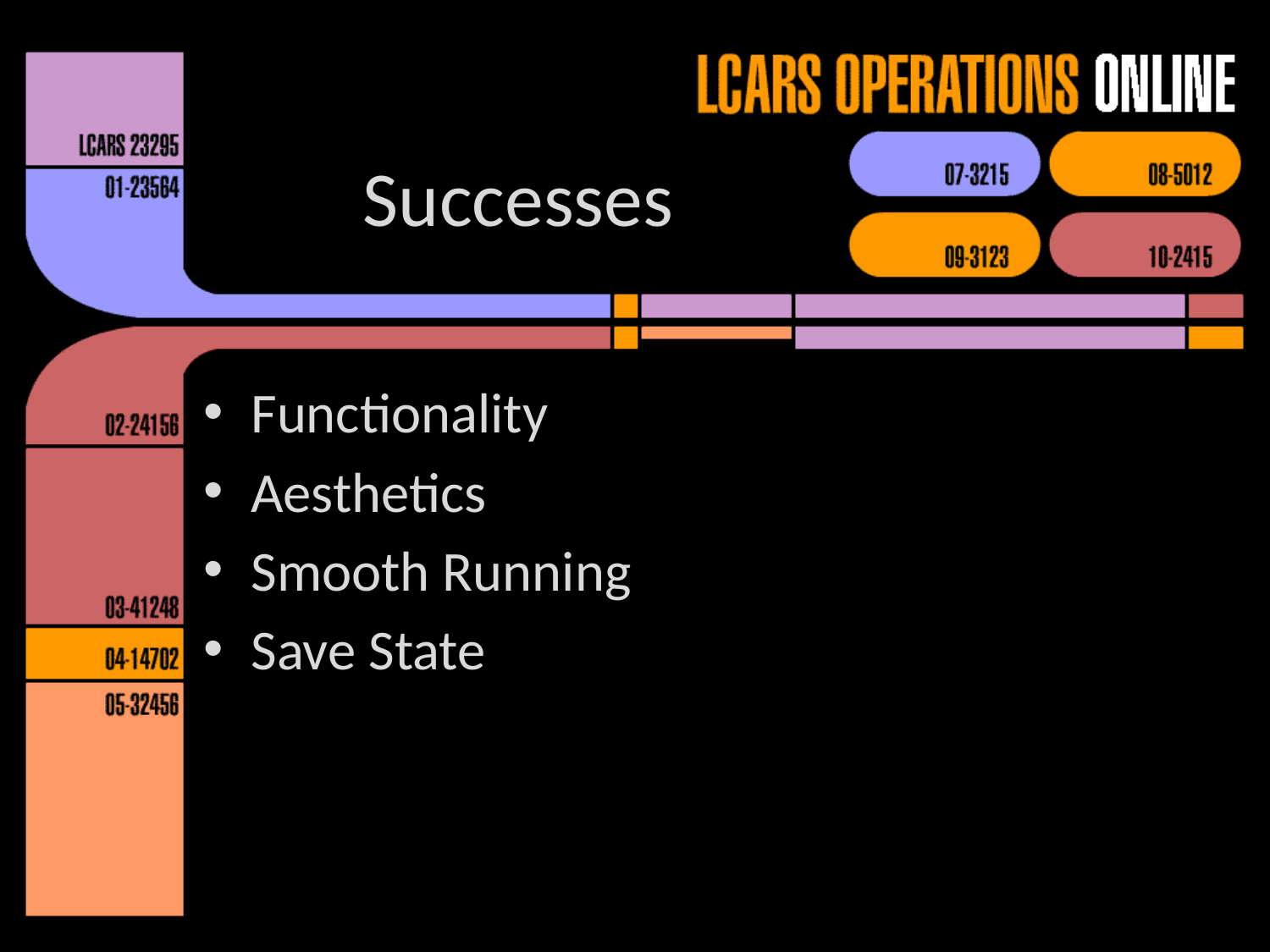

# Successes
Functionality
Aesthetics
Smooth Running
Save State